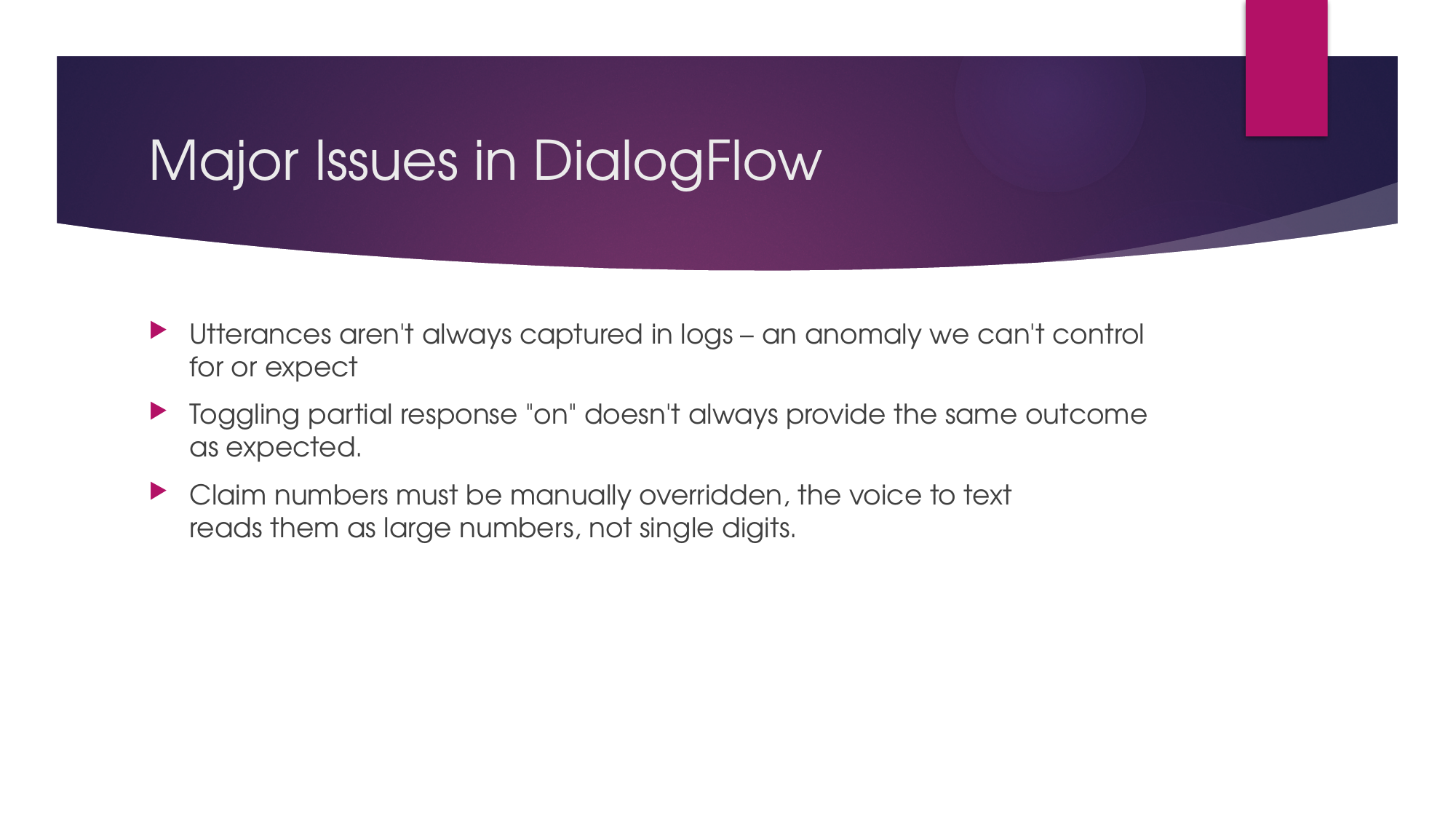

# Major Issues in DialogFlow
Utterances aren't always captured in logs – an anomaly we can't control for or expect
Toggling partial response "on" doesn't always provide the same outcome as expected.
Claim numbers must be manually overridden, the voice to text reads them as large numbers, not single digits.